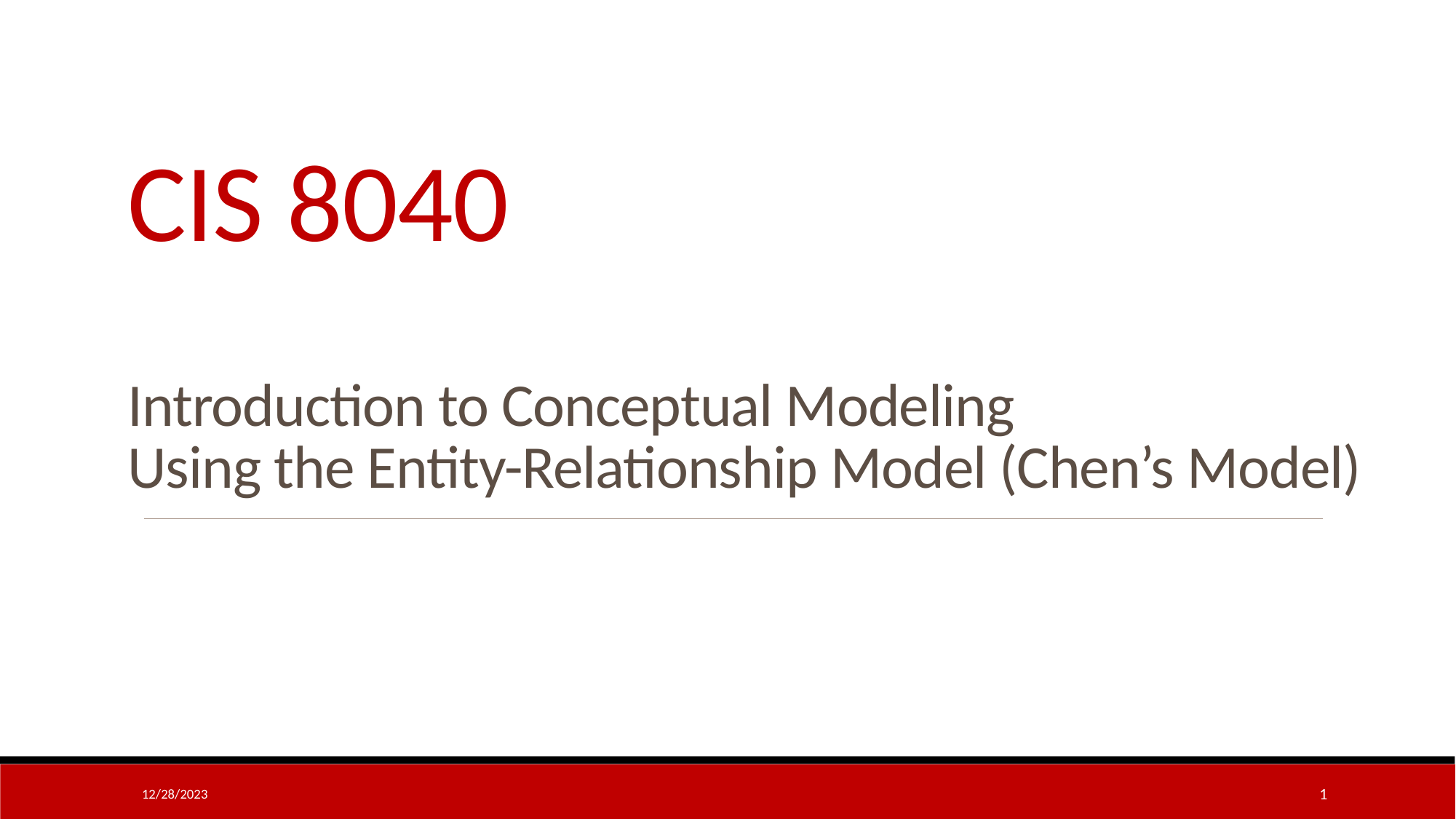

# CIS 8040 Introduction to Conceptual Modeling Using the Entity-Relationship Model (Chen’s Model)

12/28/2023
1